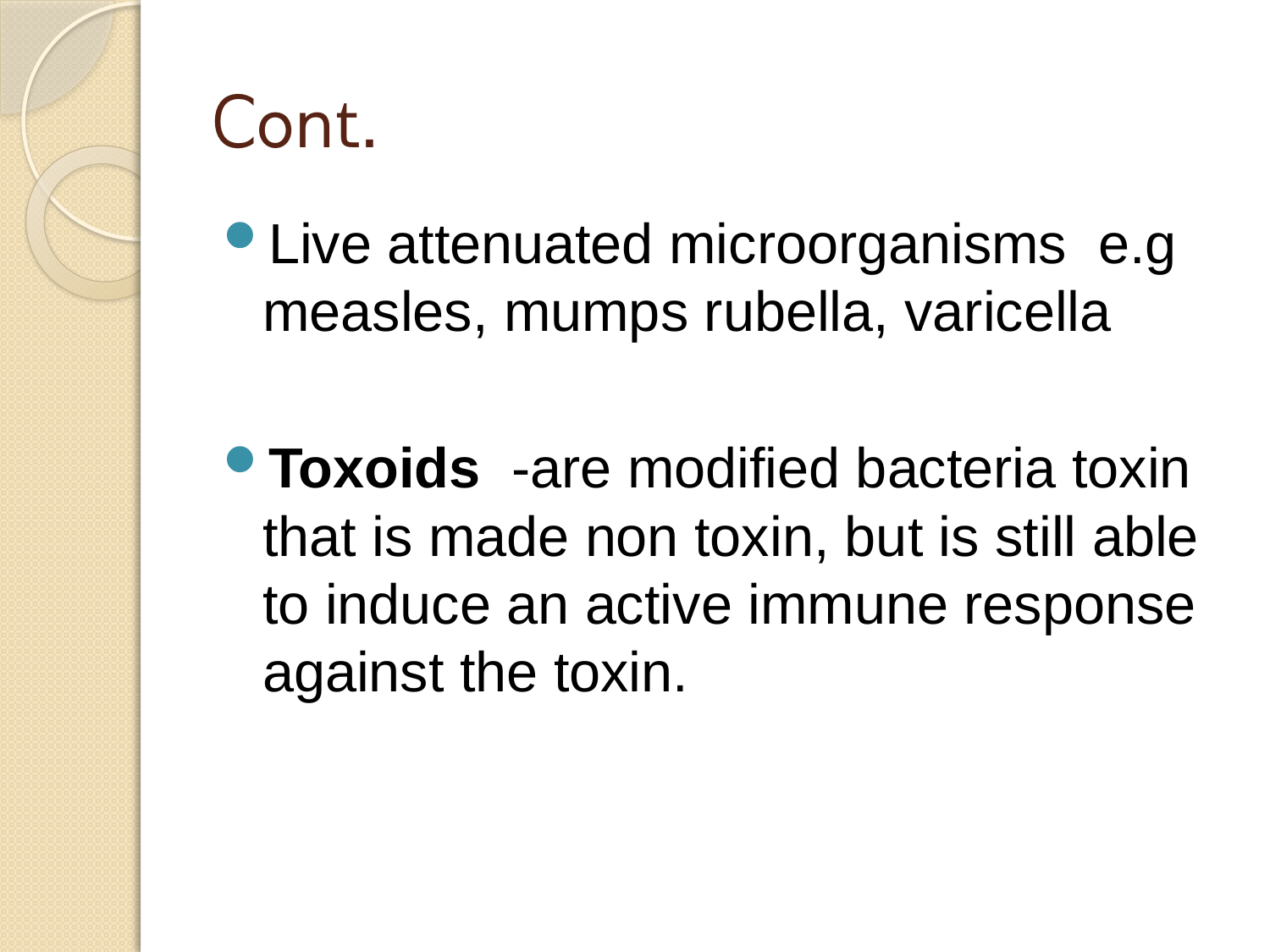

# Cont.
Live attenuated microorganisms  e.g measles, mumps rubella, varicella

Toxoids  -are modified bacteria toxin that is made non toxin, but is still able to induce an active immune response against the toxin.